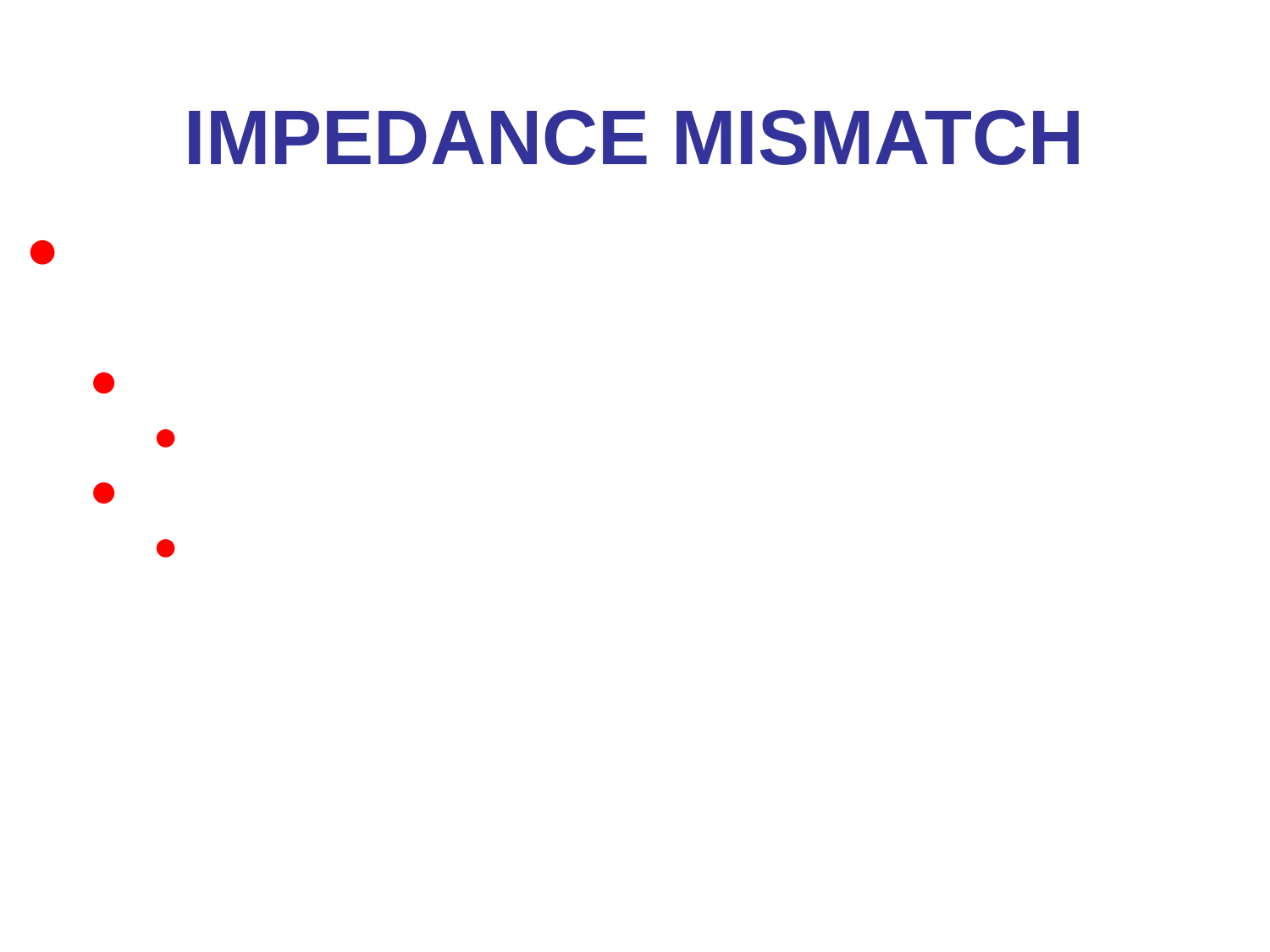

# Impedance Mismatch
Incompatibilities between a host programming language and the database model, e.g.,
data type mismatch
requires a new binding for each language
sets vs. record-at-a-time processing
need to loop over the tuples in a query result in order to access a single tuple at a time and to manipulate individual values
*